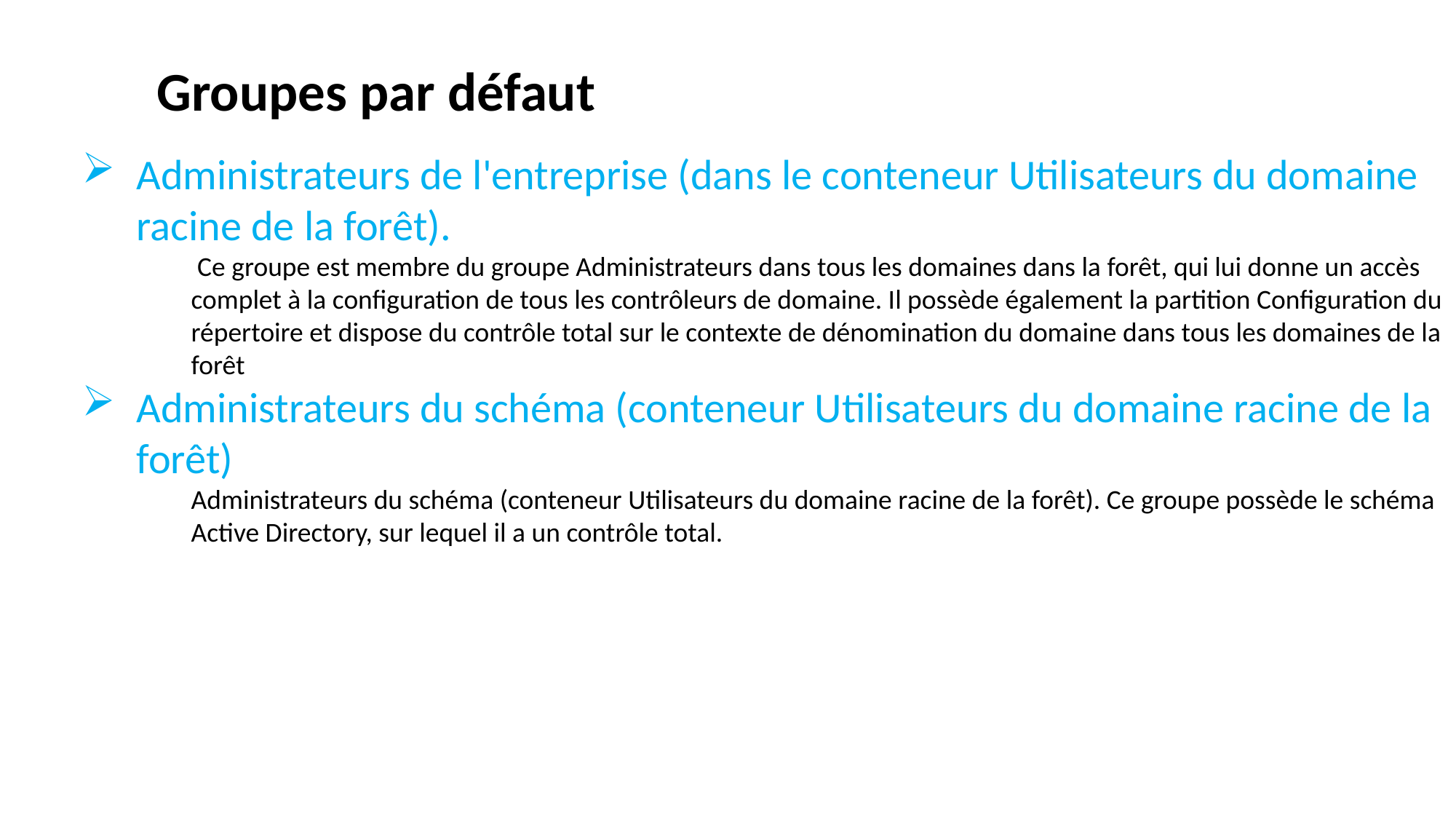

Groupes par défaut
Administrateurs de l'entreprise (dans le conteneur Utilisateurs du domaine racine de la forêt).
 Ce groupe est membre du groupe Administrateurs dans tous les domaines dans la forêt, qui lui donne un accès complet à la configuration de tous les contrôleurs de domaine. Il possède également la partition Configuration du répertoire et dispose du contrôle total sur le contexte de dénomination du domaine dans tous les domaines de la forêt
Administrateurs du schéma (conteneur Utilisateurs du domaine racine de la forêt)
Administrateurs du schéma (conteneur Utilisateurs du domaine racine de la forêt). Ce groupe possède le schéma Active Directory, sur lequel il a un contrôle total.